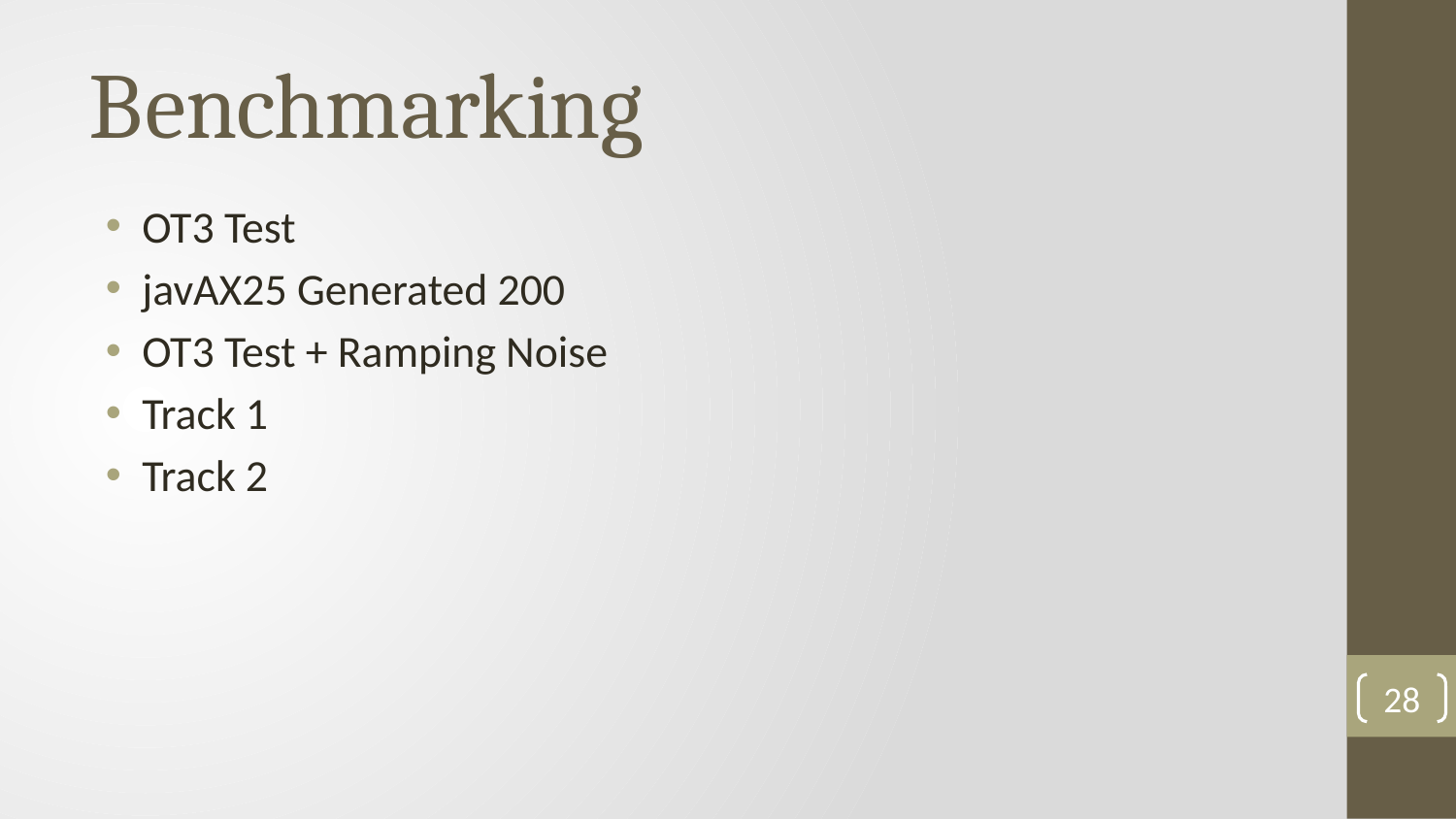

# Benchmarking
OT3 Test
javAX25 Generated 200
OT3 Test + Ramping Noise
Track 1
Track 2
28